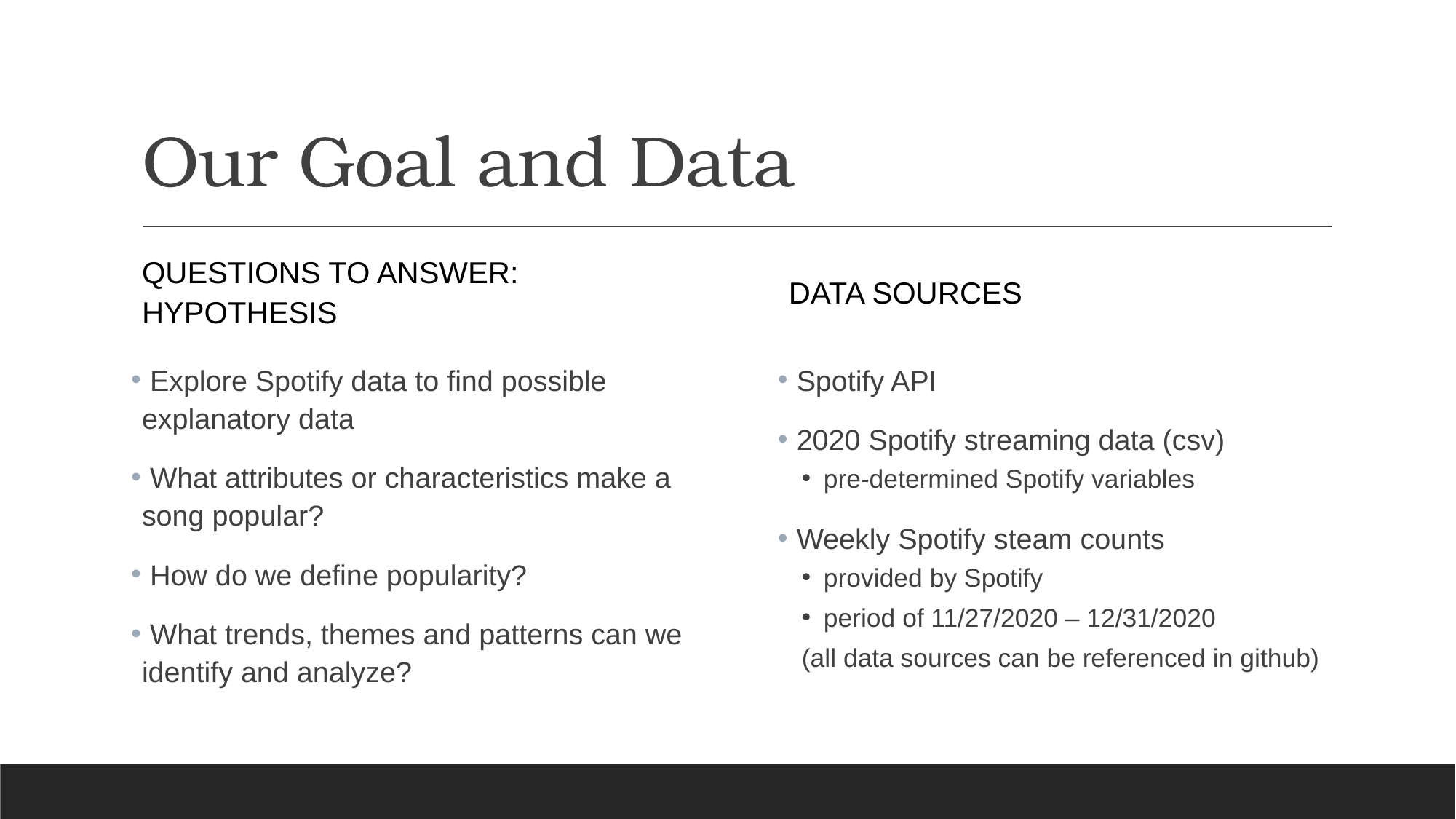

# Our Goal and Data
Questions to Answer: Hypothesis
Data Sources
 Spotify API
 2020 Spotify streaming data (csv)
pre-determined Spotify variables
 Weekly Spotify steam counts
provided by Spotify
period of 11/27/2020 – 12/31/2020
(all data sources can be referenced in github)

 Explore Spotify data to find possible explanatory data
 What attributes or characteristics make a song popular?
 How do we define popularity?
 What trends, themes and patterns can we identify and analyze?